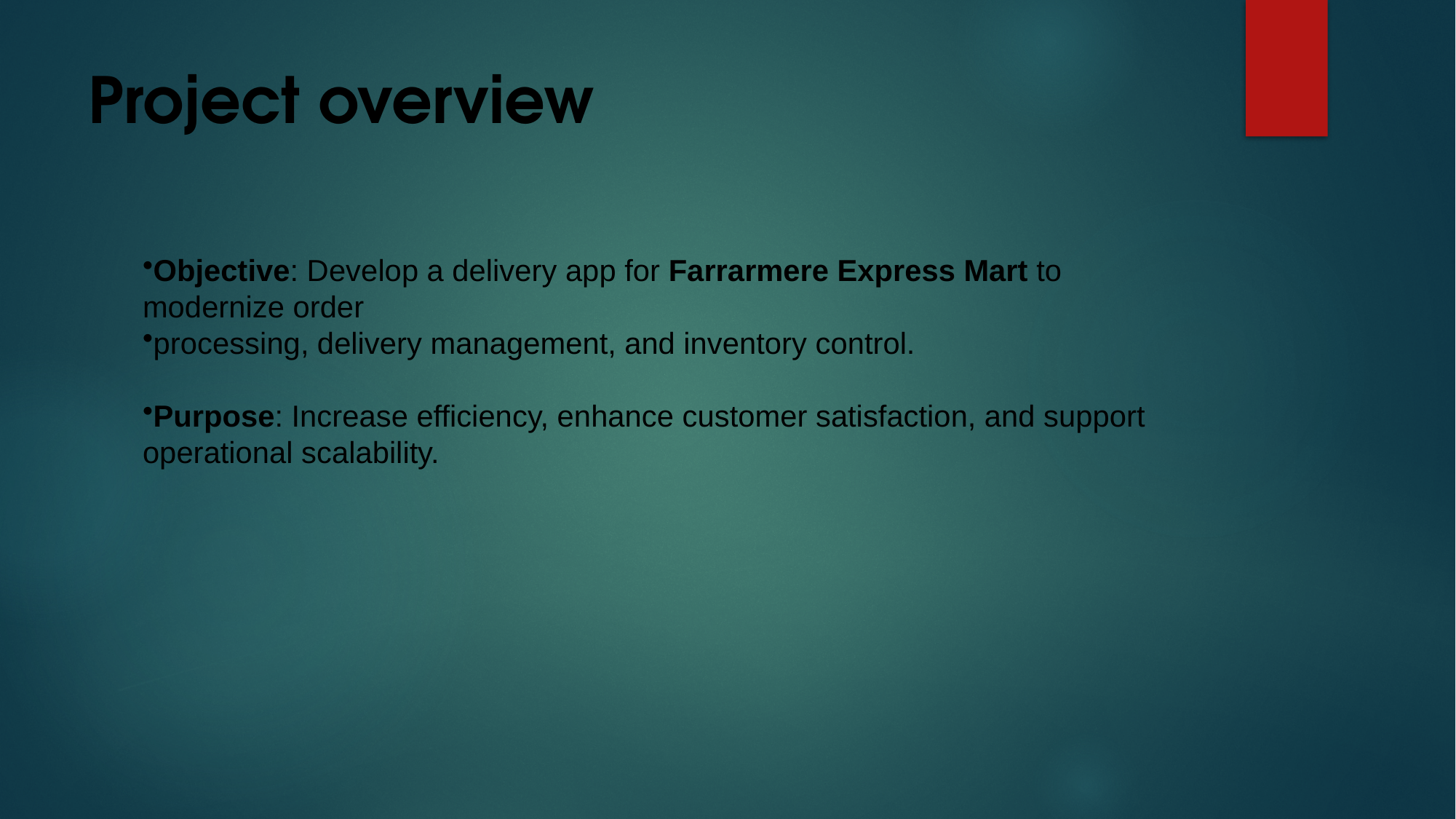

# Project overview
Objective: Develop a delivery app for Farrarmere Express Mart to modernize order
processing, delivery management, and inventory control.

Purpose: Increase efficiency, enhance customer satisfaction, and support operational scalability.